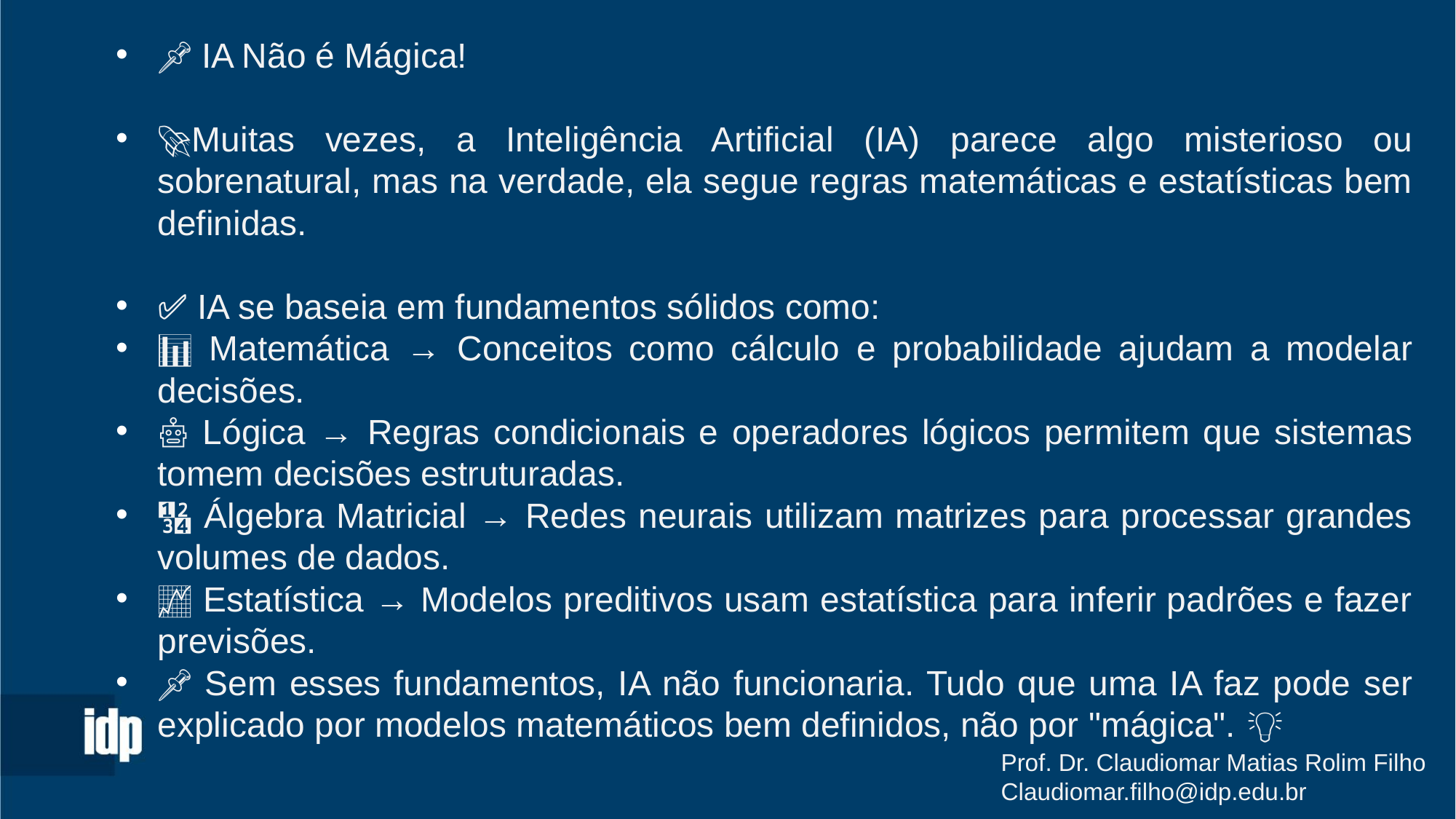

📌 IA Não é Mágica!

🚀Muitas vezes, a Inteligência Artificial (IA) parece algo misterioso ou sobrenatural, mas na verdade, ela segue regras matemáticas e estatísticas bem definidas.

✅ IA se baseia em fundamentos sólidos como:
📊 Matemática → Conceitos como cálculo e probabilidade ajudam a modelar decisões.
🤖 Lógica → Regras condicionais e operadores lógicos permitem que sistemas tomem decisões estruturadas.
🔢 Álgebra Matricial → Redes neurais utilizam matrizes para processar grandes volumes de dados.
📈 Estatística → Modelos preditivos usam estatística para inferir padrões e fazer previsões.
📌 Sem esses fundamentos, IA não funcionaria. Tudo que uma IA faz pode ser explicado por modelos matemáticos bem definidos, não por "mágica". 💡

Prof. Dr. Claudiomar Matias Rolim Filho
Claudiomar.filho@idp.edu.br